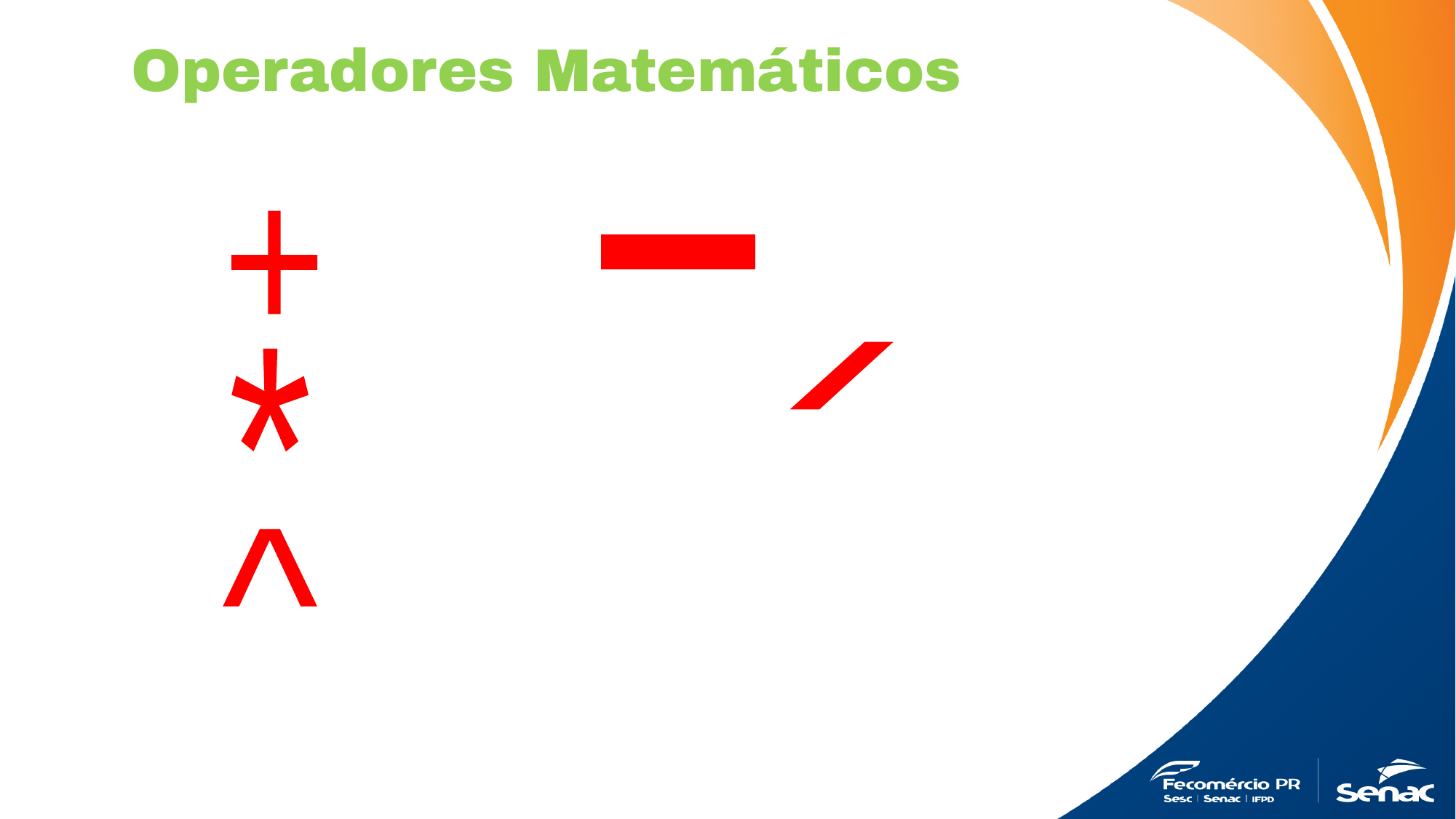

# Operadores Matemáticos
+
Adição
subtração
-
/
*
Multiplicação
Divisão
^
Potenciação